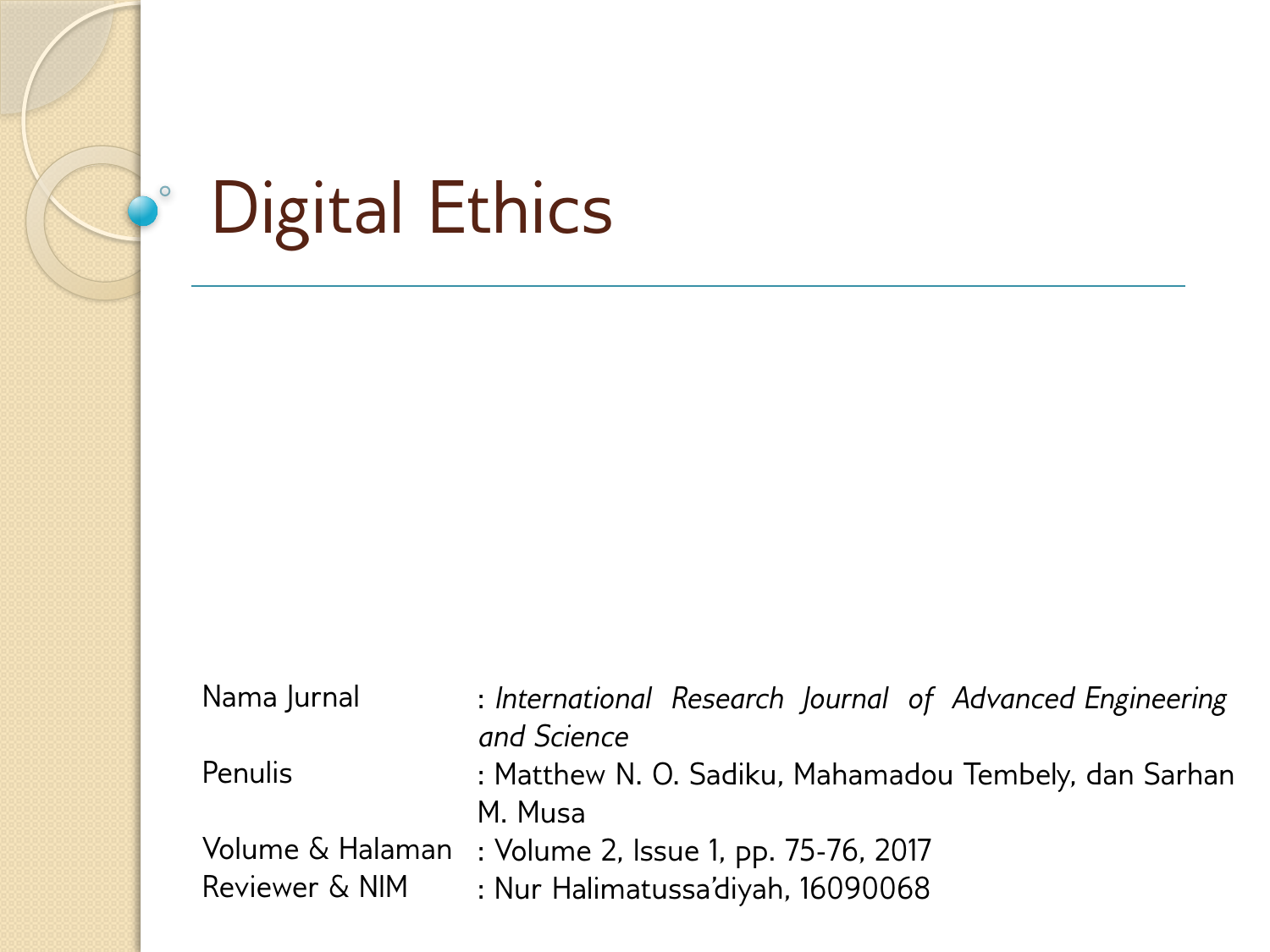

# Digital Ethics
Nama Jurnal

Penulis

Volume & Halaman
Reviewer & NIM
: International  Research  Journal  of  Advanced Engineering and Science
: Matthew N. O. Sadiku, Mahamadou Tembely, dan Sarhan M. Musa
: Volume 2, Issue 1, pp. 75-76, 2017
: Nur Halimatussa’diyah, 16090068